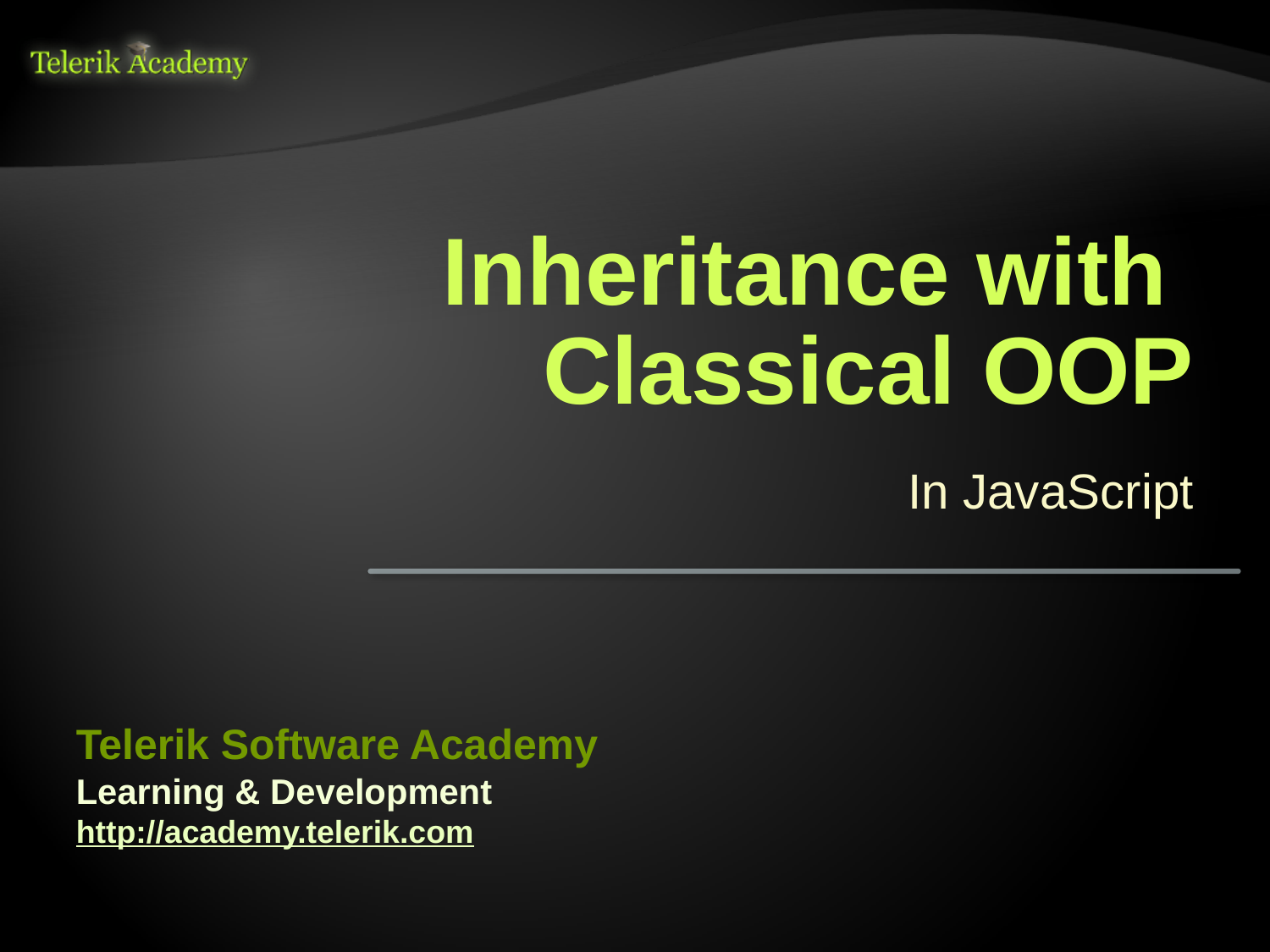

# Inheritance with Classical OOP
In JavaScript
Telerik Software Academy
Learning & Development
http://academy.telerik.com